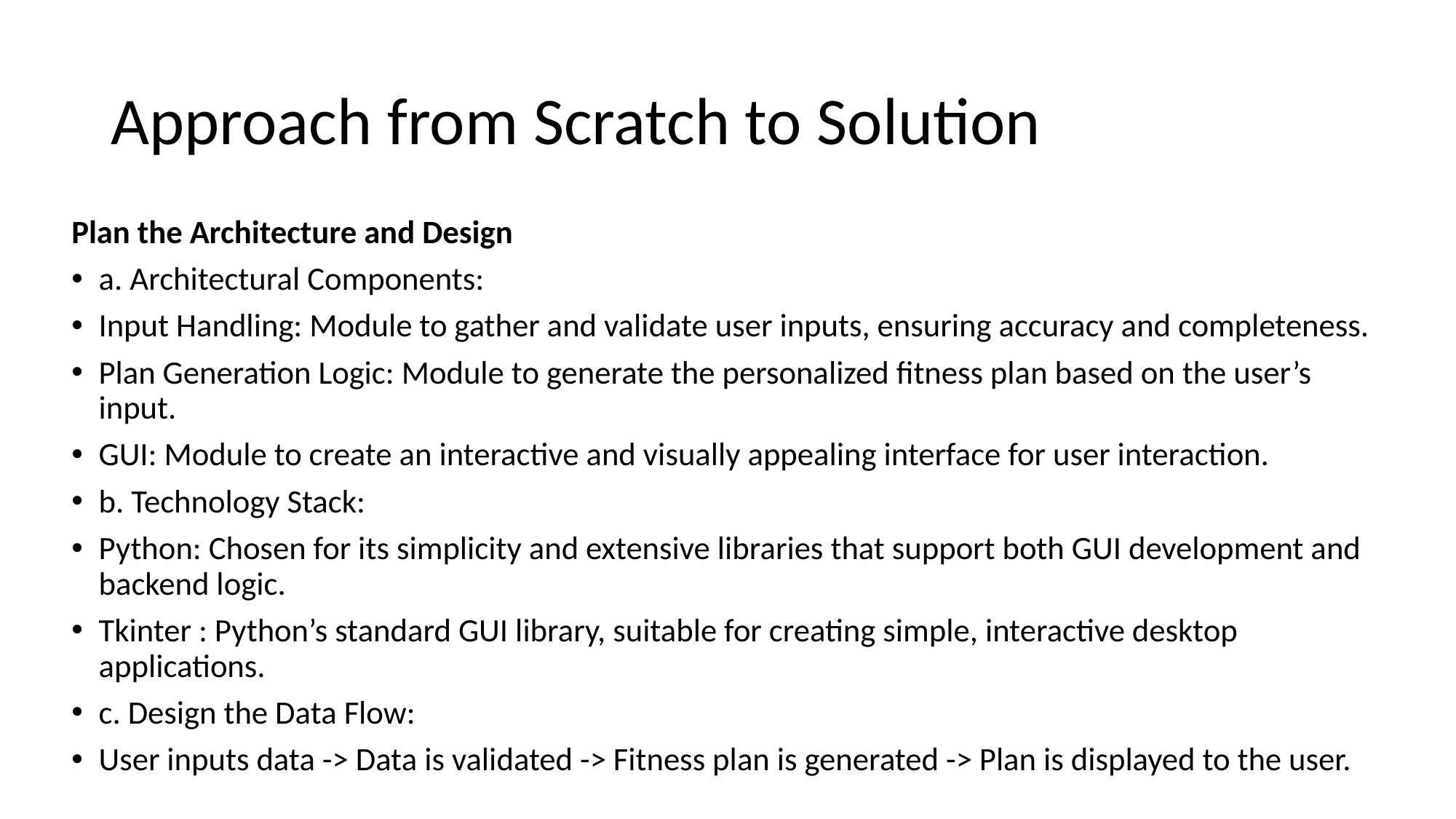

# Approach from Scratch to Solution

Plan the Architecture and Design
a. Architectural Components:
Input Handling: Module to gather and validate user inputs, ensuring accuracy and completeness.
Plan Generation Logic: Module to generate the personalized fitness plan based on the user’s input.
GUI: Module to create an interactive and visually appealing interface for user interaction.
b. Technology Stack:
Python: Chosen for its simplicity and extensive libraries that support both GUI development and backend logic.
Tkinter : Python’s standard GUI library, suitable for creating simple, interactive desktop applications.
c. Design the Data Flow:
User inputs data -> Data is validated -> Fitness plan is generated -> Plan is displayed to the user.